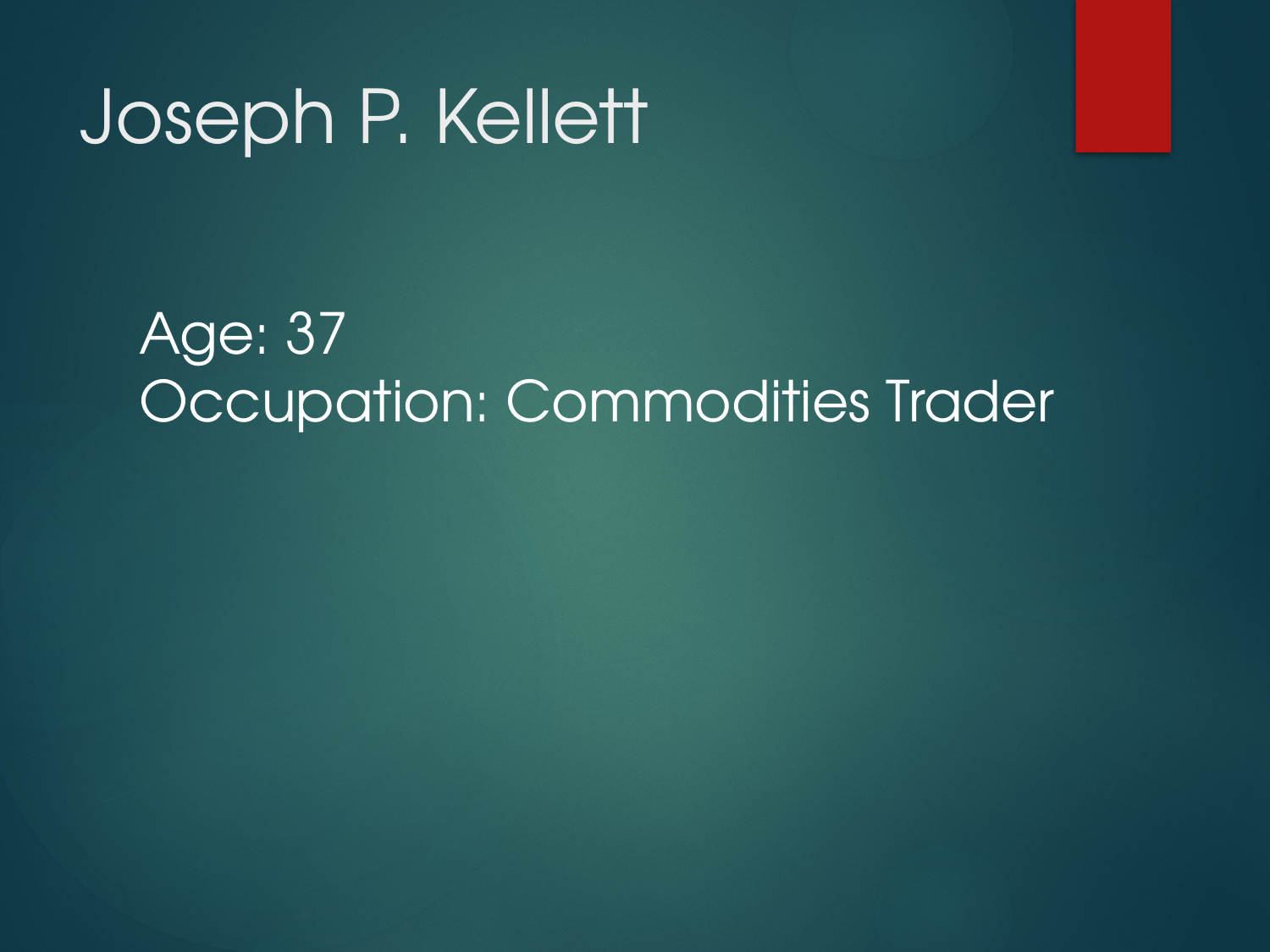

# Joseph P. Kellett

Age: 37
Occupation: Commodities Trader